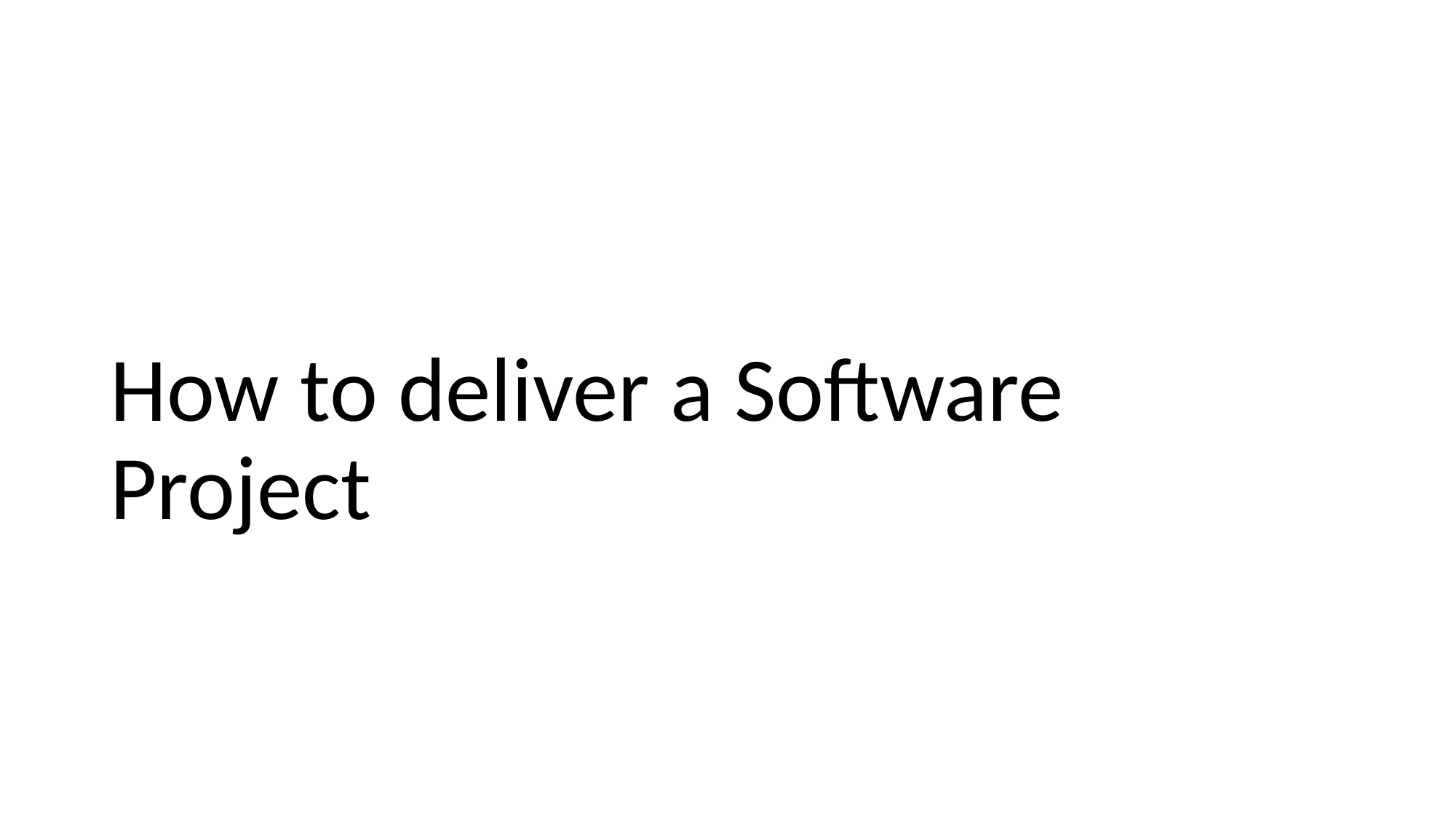

# How to deliver a Software Project